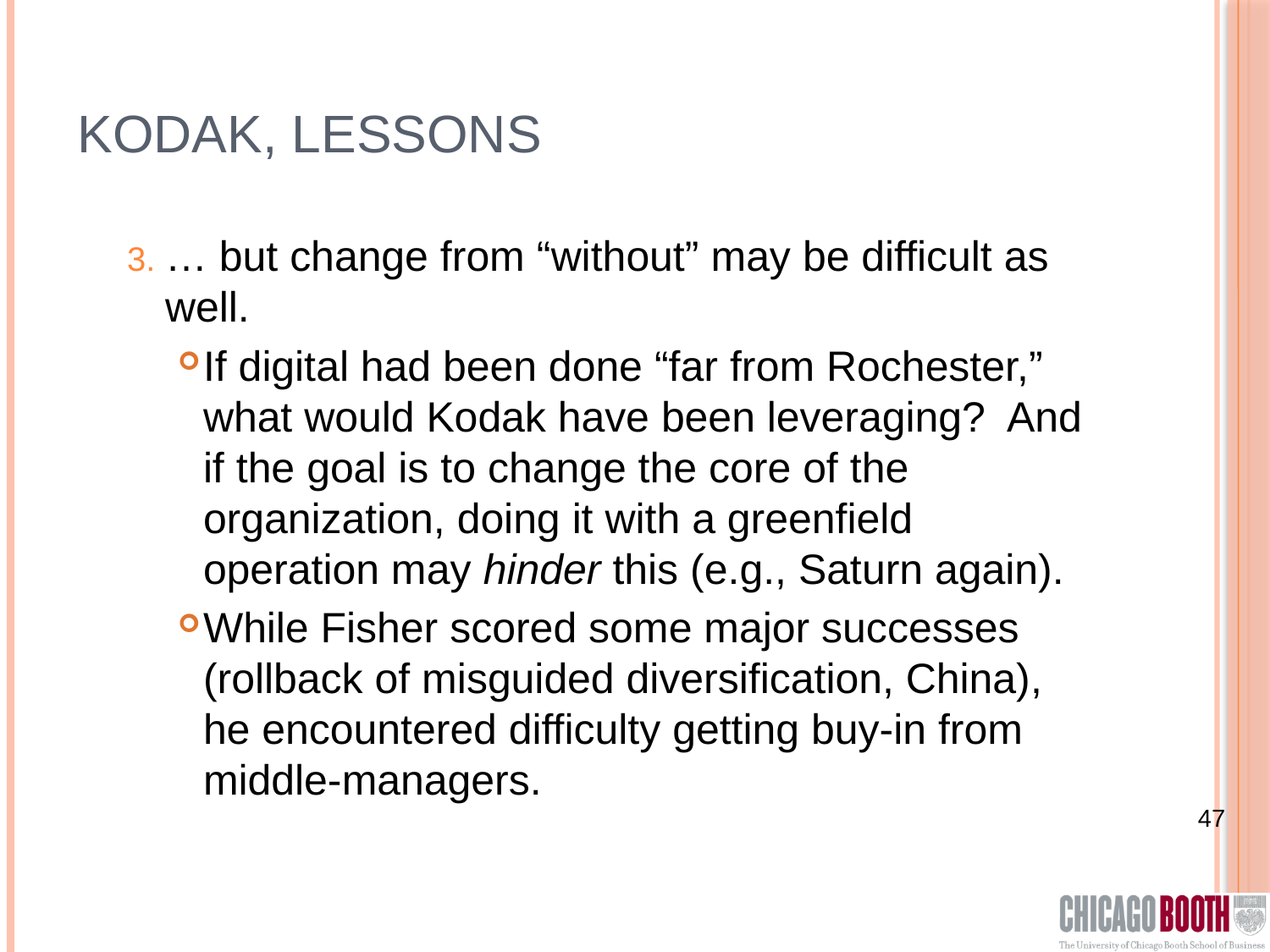

Kodak, lessons
… but change from “without” may be difficult as well.
If digital had been done “far from Rochester,” what would Kodak have been leveraging?  And if the goal is to change the core of the organization, doing it with a greenfield operation may hinder this (e.g., Saturn again).
While Fisher scored some major successes (rollback of misguided diversification, China), he encountered difficulty getting buy-in from middle-managers.

47